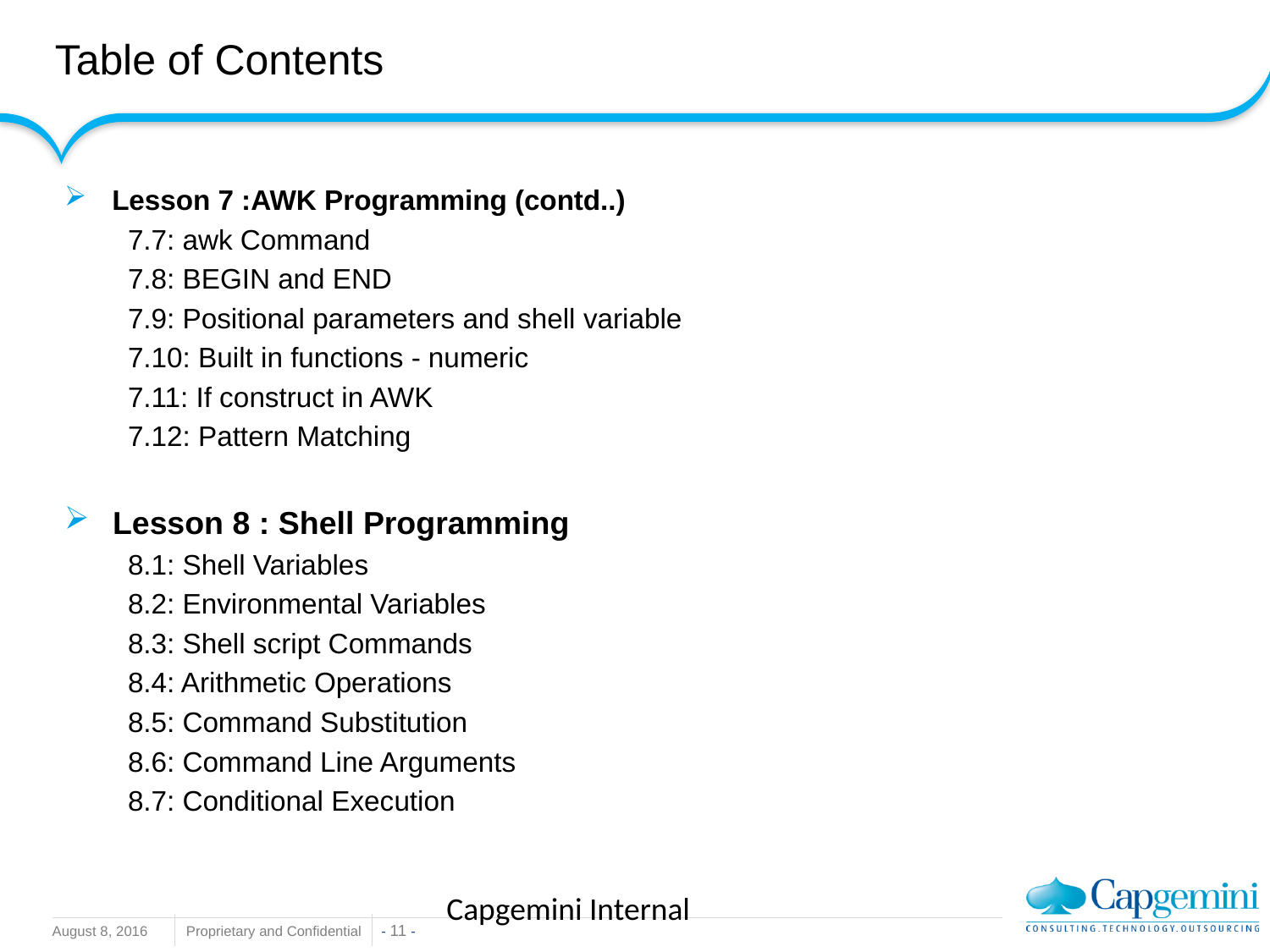

Table of Contents
Lesson 7 :AWK Programming (contd..)
7.7: awk Command
7.8: BEGIN and END
7.9: Positional parameters and shell variable
7.10: Built in functions - numeric
7.11: If construct in AWK
7.12: Pattern Matching

Lesson 8 : Shell Programming
8.1: Shell Variables
8.2: Environmental Variables
8.3: Shell script Commands
8.4: Arithmetic Operations
8.5: Command Substitution
8.6: Command Line Arguments
8.7: Conditional Execution

Capgemini Internal